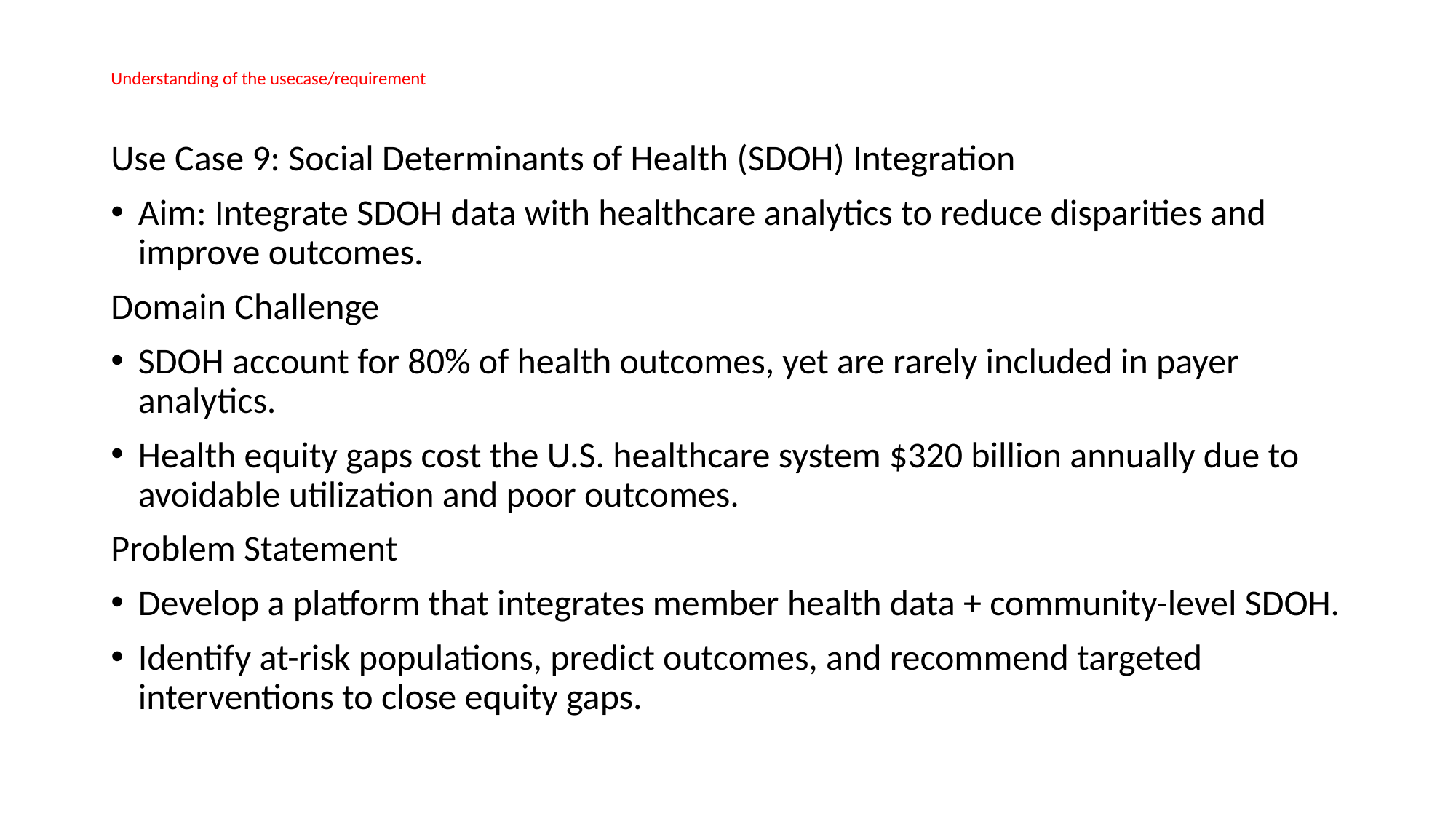

# Understanding of the usecase/requirement
Use Case 9: Social Determinants of Health (SDOH) Integration
Aim: Integrate SDOH data with healthcare analytics to reduce disparities and improve outcomes.
Domain Challenge
SDOH account for 80% of health outcomes, yet are rarely included in payer analytics.
Health equity gaps cost the U.S. healthcare system $320 billion annually due to avoidable utilization and poor outcomes.
Problem Statement
Develop a platform that integrates member health data + community-level SDOH.
Identify at-risk populations, predict outcomes, and recommend targeted interventions to close equity gaps.